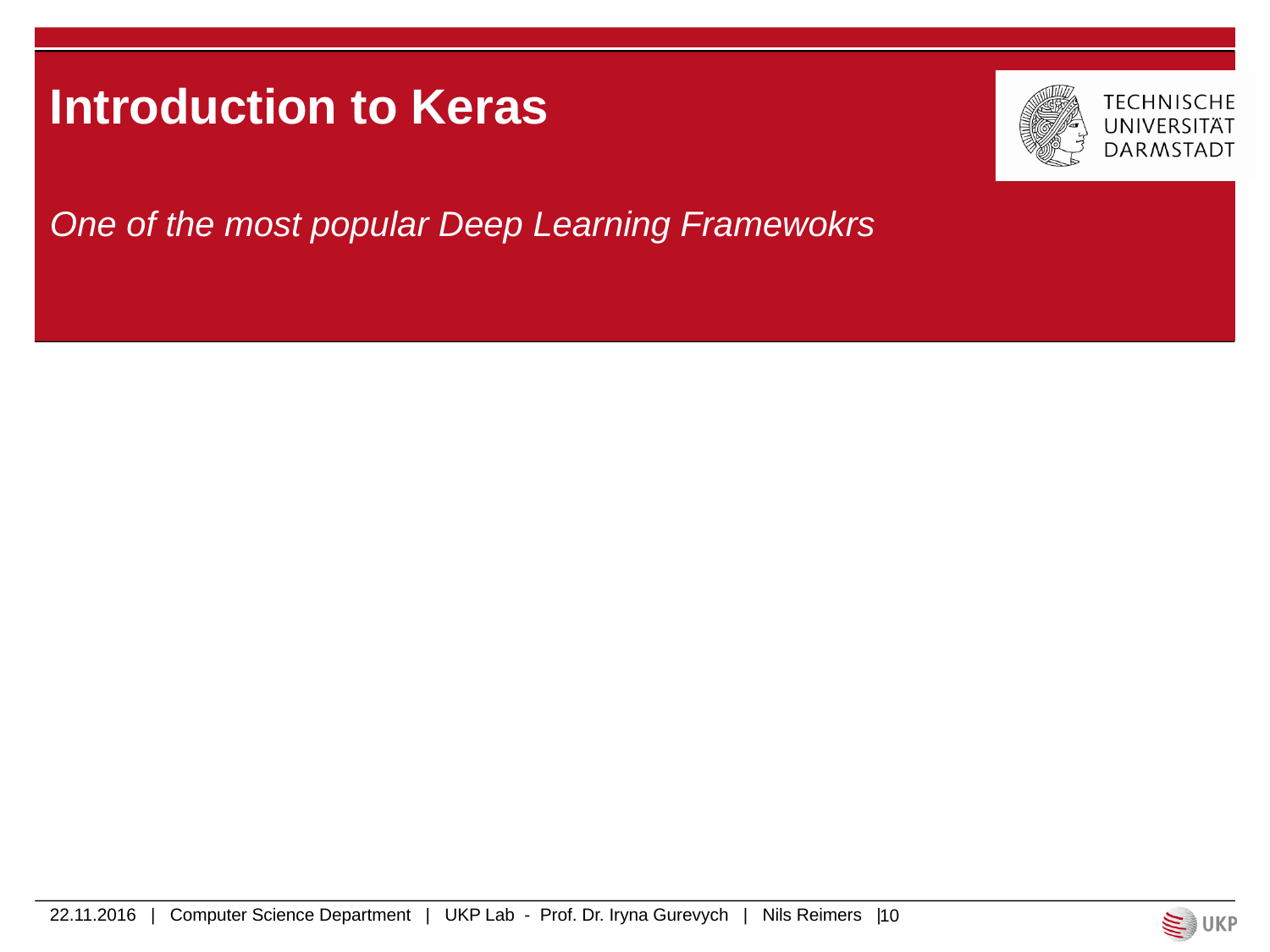

# Introduction to Keras
One of the most popular Deep Learning Framewokrs
22.11.2016   |   Computer Science Department   |   UKP Lab  -  Prof. Dr. Iryna Gurevych   |   Nils Reimers   |